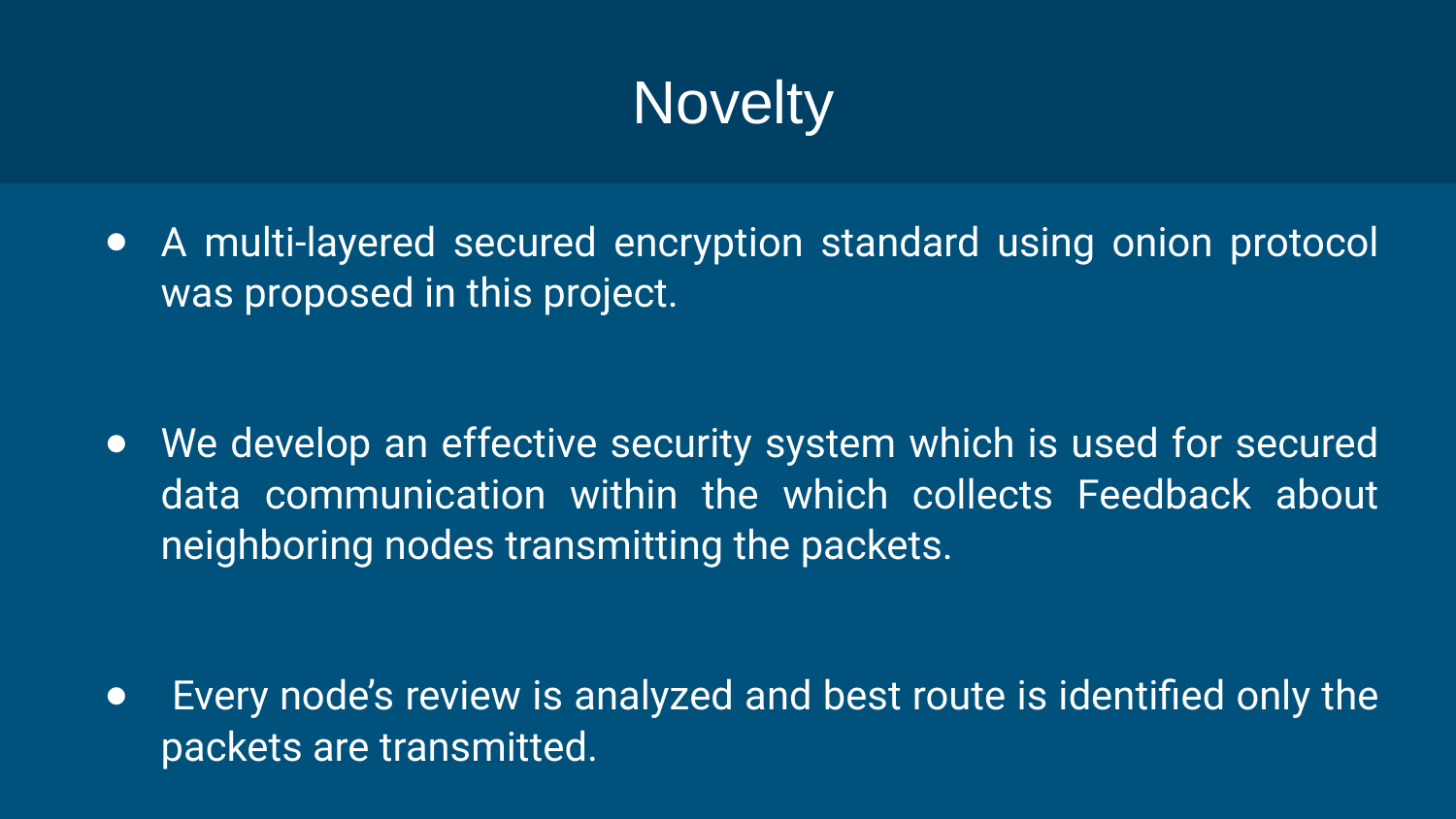

Novelty
A multi-layered secured encryption standard using onion protocol was proposed in this project.

We develop an effective security system which is used for secured data communication within the which collects Feedback about neighboring nodes transmitting the packets.

 Every node’s review is analyzed and best route is identified only the packets are transmitted.